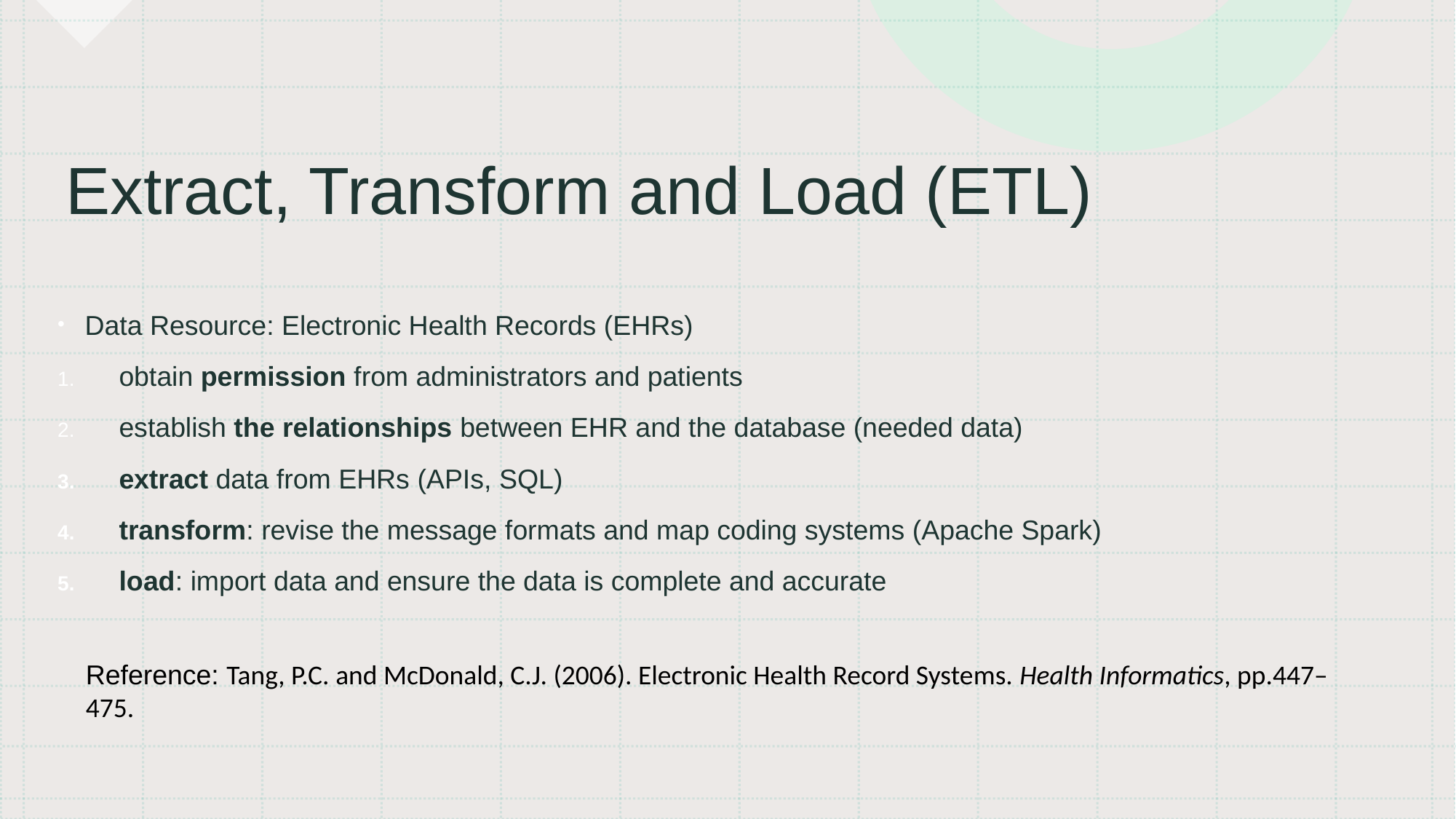

# Extract, Transform and Load (ETL)
Data Resource: Electronic Health Records (EHRs)
obtain permission from administrators and patients
establish the relationships between EHR and the database (needed data)
extract data from EHRs (APIs, SQL)
transform: revise the message formats and map coding systems (Apache Spark)
load: import data and ensure the data is complete and accurate

Reference: Tang, P.C. and McDonald, C.J. (2006). Electronic Health Record Systems. Health Informatics, pp.447–475.
‌